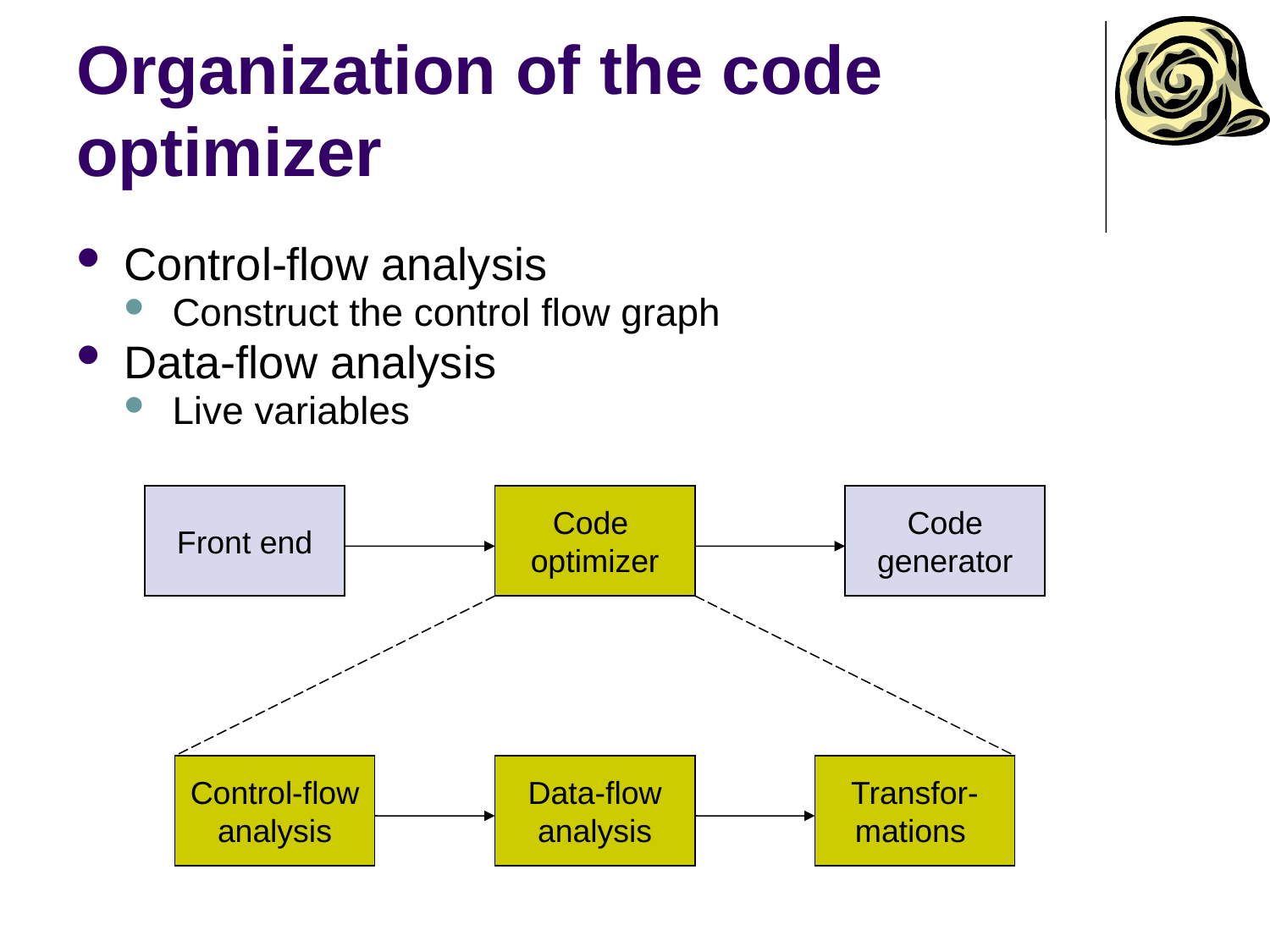

# Organization of the code optimizer
Control-flow analysis
Construct the control flow graph
Data-flow analysis
Live variables
Front end
Code
optimizer
Code
generator

Control-flow
analysis
Data-flow
analysis
Transfor-
mations